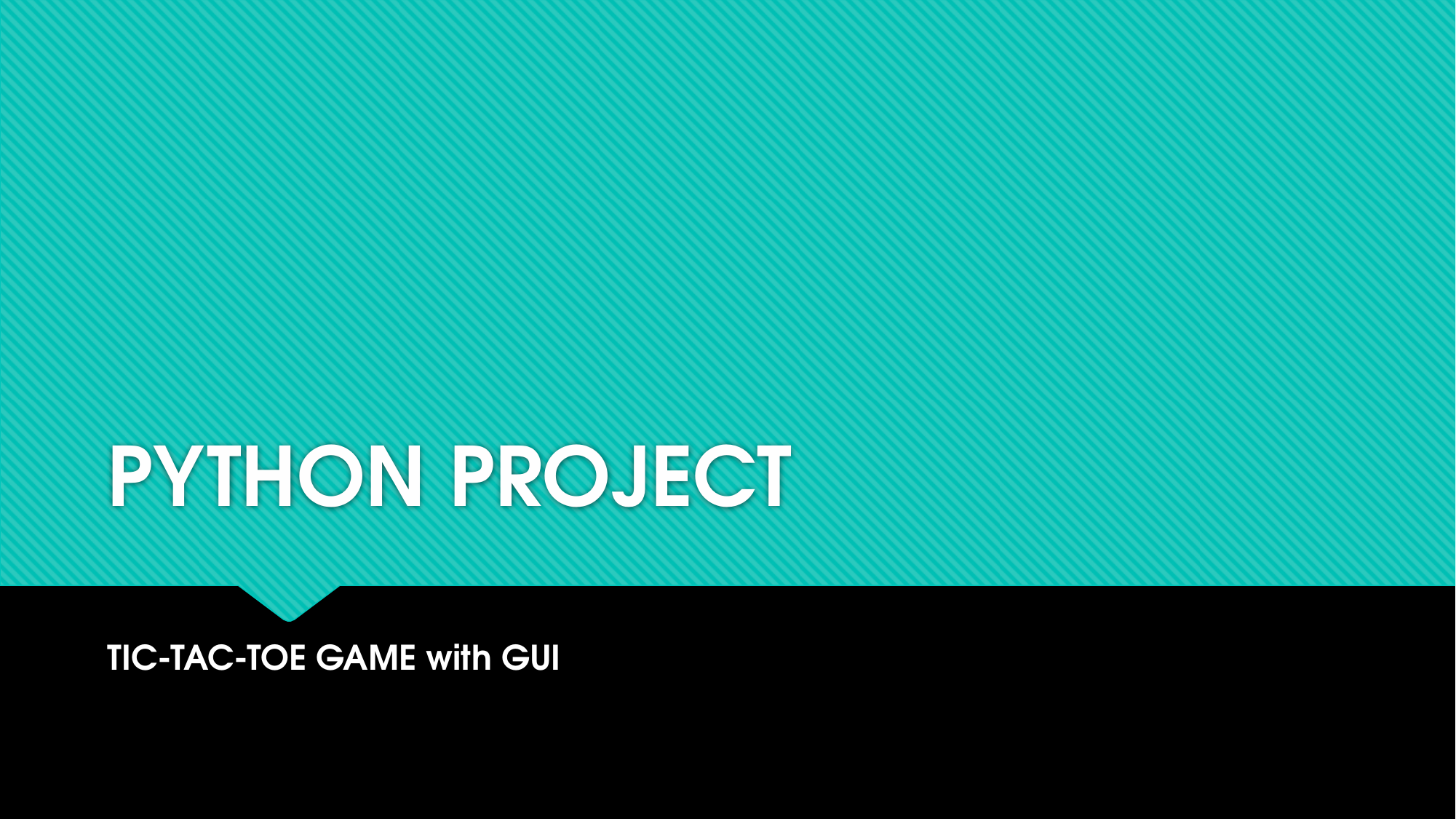

# PYTHON PROJECT
TIC-TAC-TOE GAME with GUI